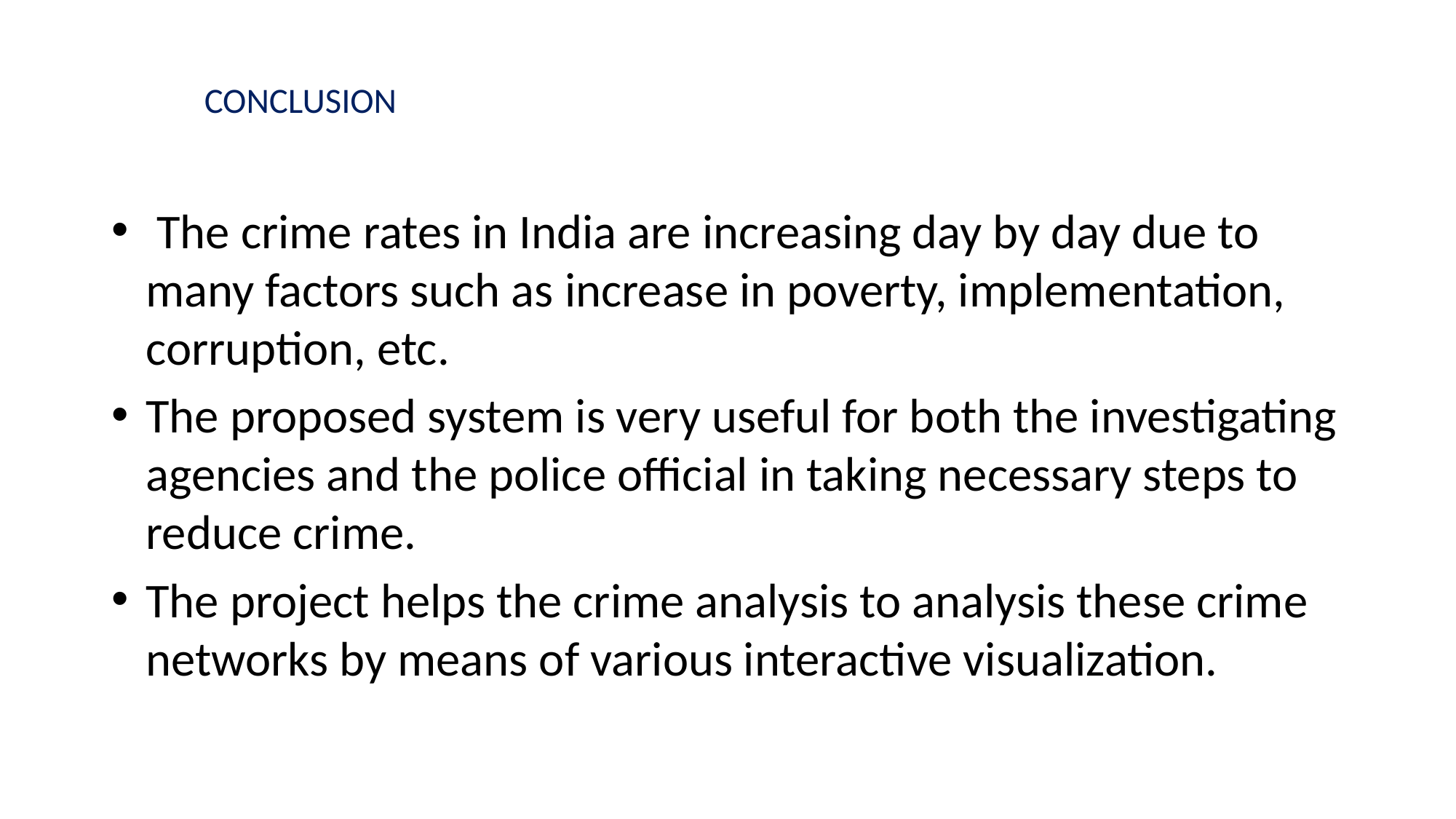

# CONCLUSION

 The crime rates in India are increasing day by day due to    many factors such as increase in poverty, implementation,  corruption, etc.
The proposed system is very useful for both the investigating agencies and the police official in taking necessary steps to reduce crime.
The project helps the crime analysis to analysis these crime networks by means of various interactive visualization.